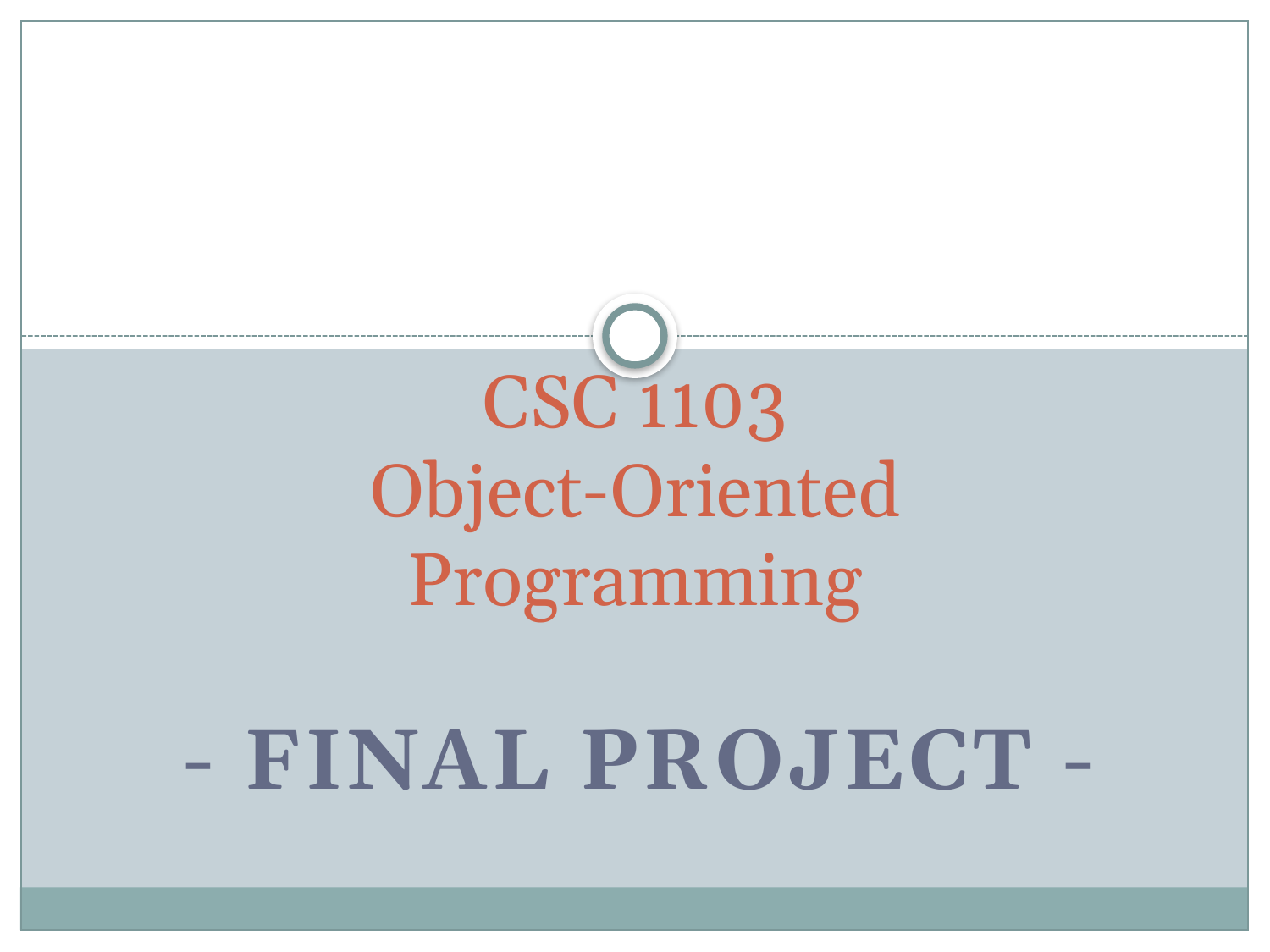

# CSC 1103 Object-Oriented Programming
- Final Project -